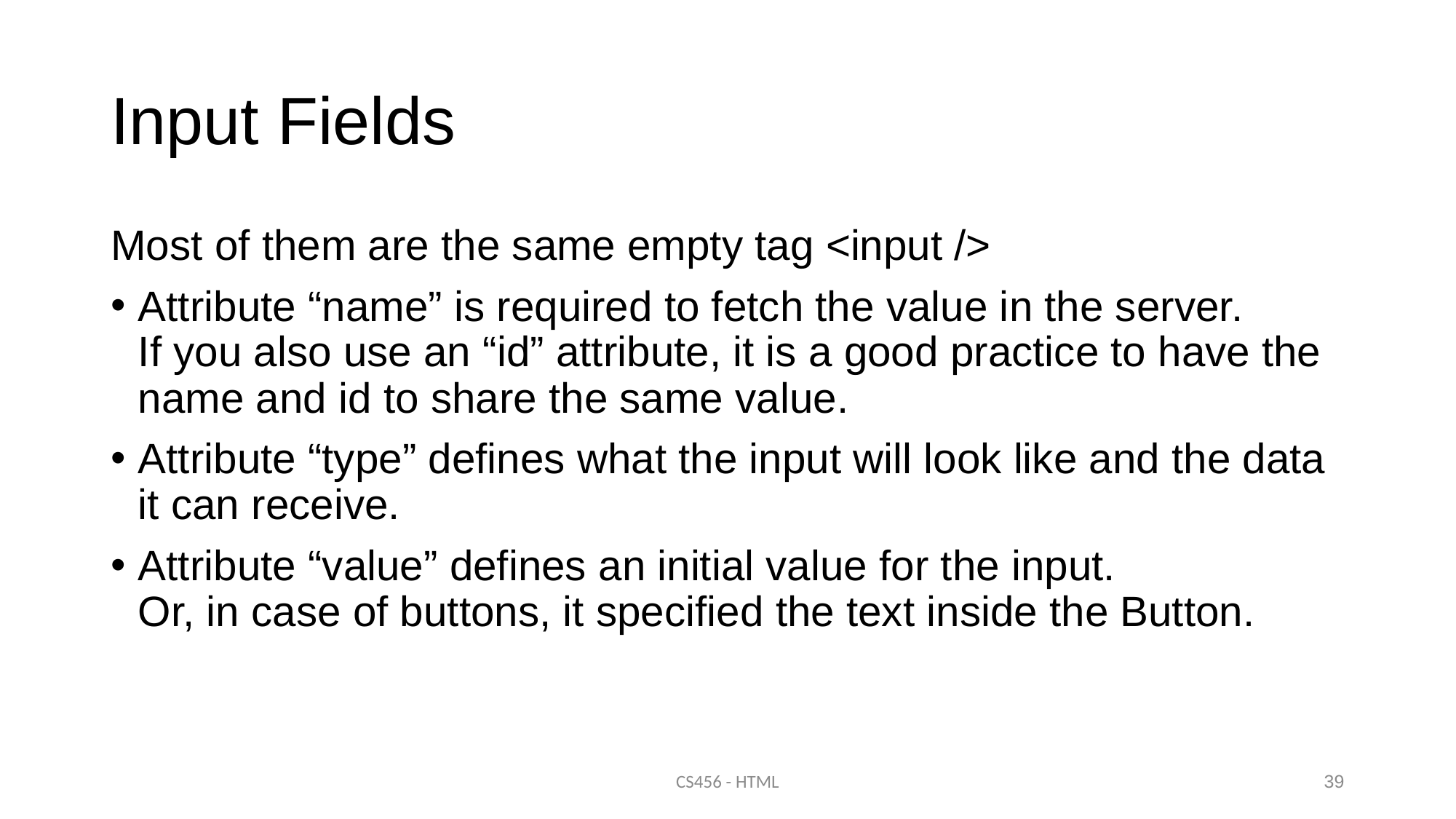

# Input Fields
Most of them are the same empty tag <input />
Attribute “name” is required to fetch the value in the server.
If you also use an “id” attribute, it is a good practice to have the name and id to share the same value.
Attribute “type” defines what the input will look like and the data it can receive.
Attribute “value” defines an initial value for the input.
Or, in case of buttons, it specified the text inside the Button.
CS456 - HTML
39